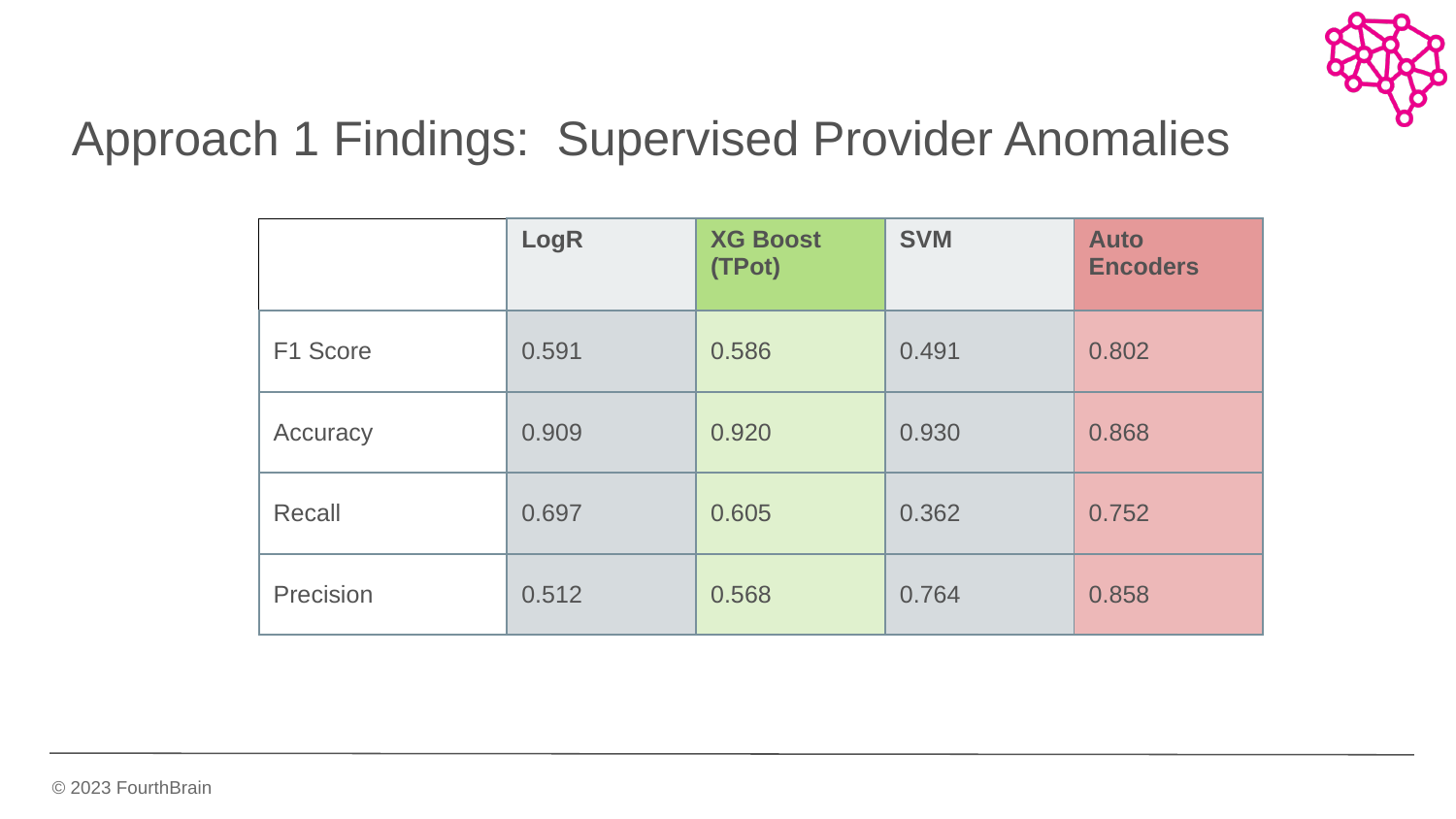

Approach 1 Findings:  Supervised Provider Anomalies
|  | LogR | XG Boost (TPot) | SVM | Auto Encoders |
| --- | --- | --- | --- | --- |
| F1 Score | 0.591 | 0.586 | 0.491 | 0.802 |
| Accuracy | 0.909 | 0.920 | 0.930 | 0.868 |
| Recall | 0.697 | 0.605 | 0.362 | 0.752 |
| Precision | 0.512 | 0.568 | 0.764 | 0.858 |